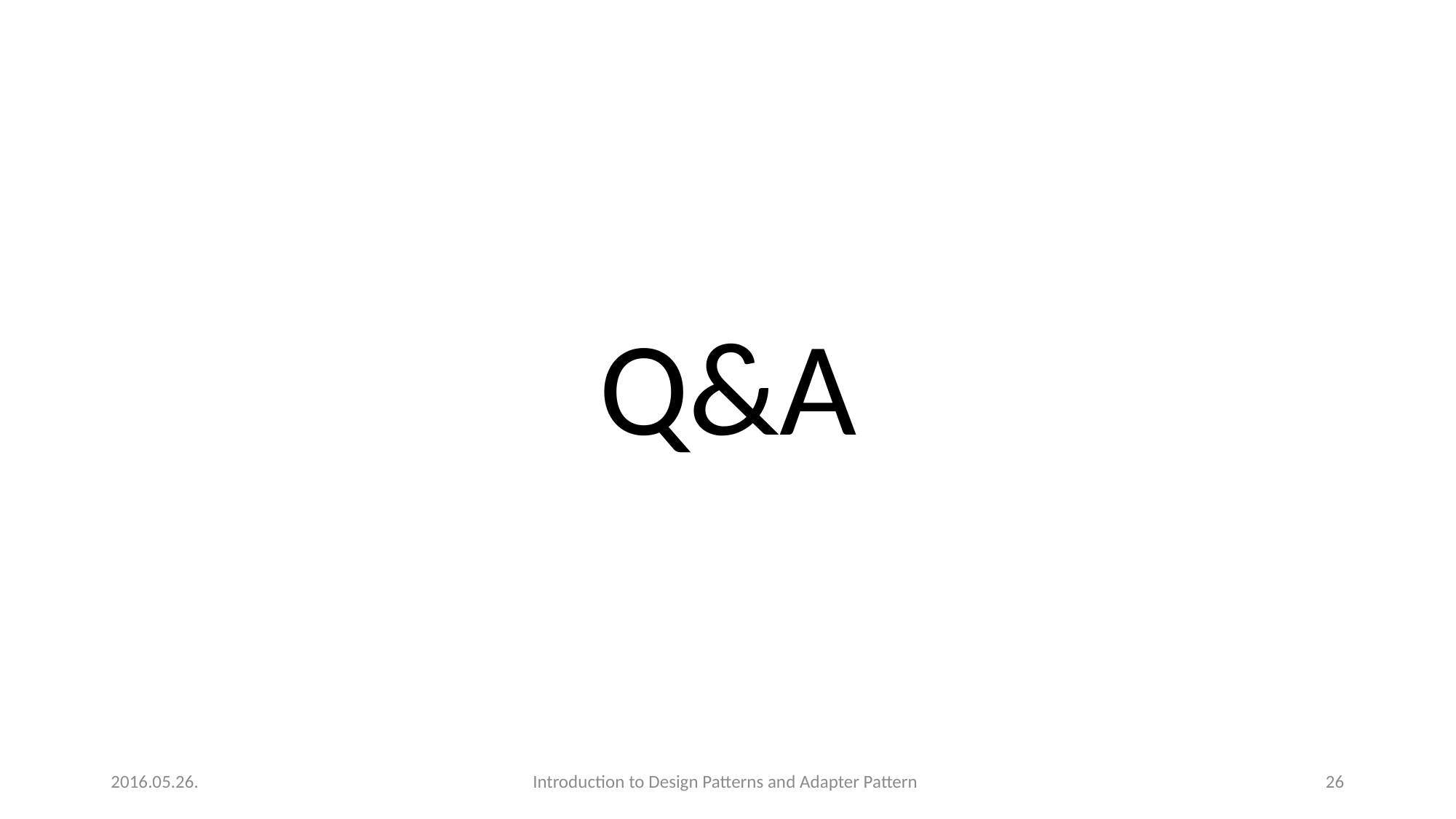

# Q&A
2016.05.26.
Introduction to Design Patterns and Adapter Pattern
26